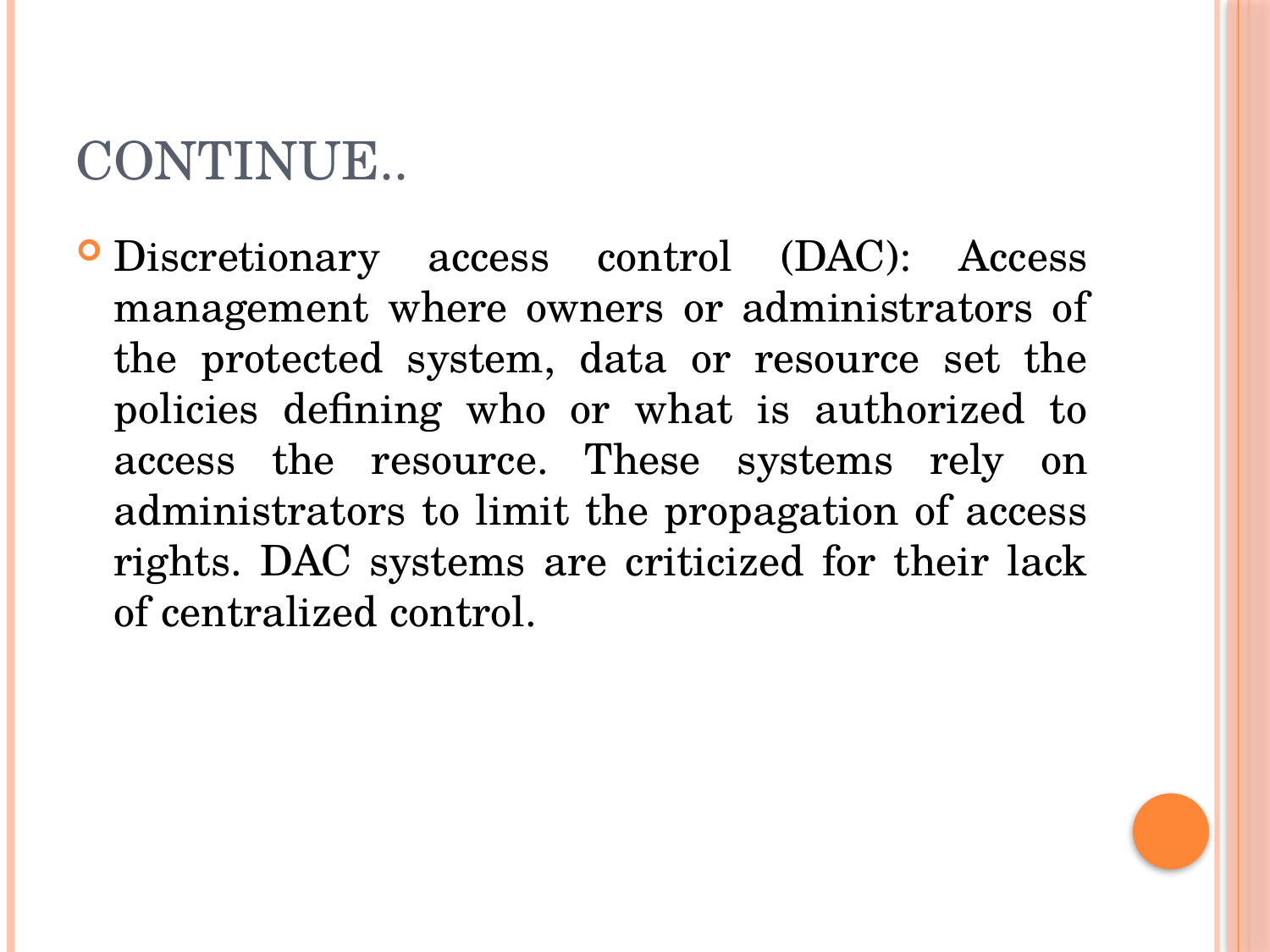

# Continue..
Discretionary access control (DAC): Access management where owners or administrators of the protected system, data or resource set the policies defining who or what is authorized to access the resource. These systems rely on administrators to limit the propagation of access rights. DAC systems are criticized for their lack of centralized control.